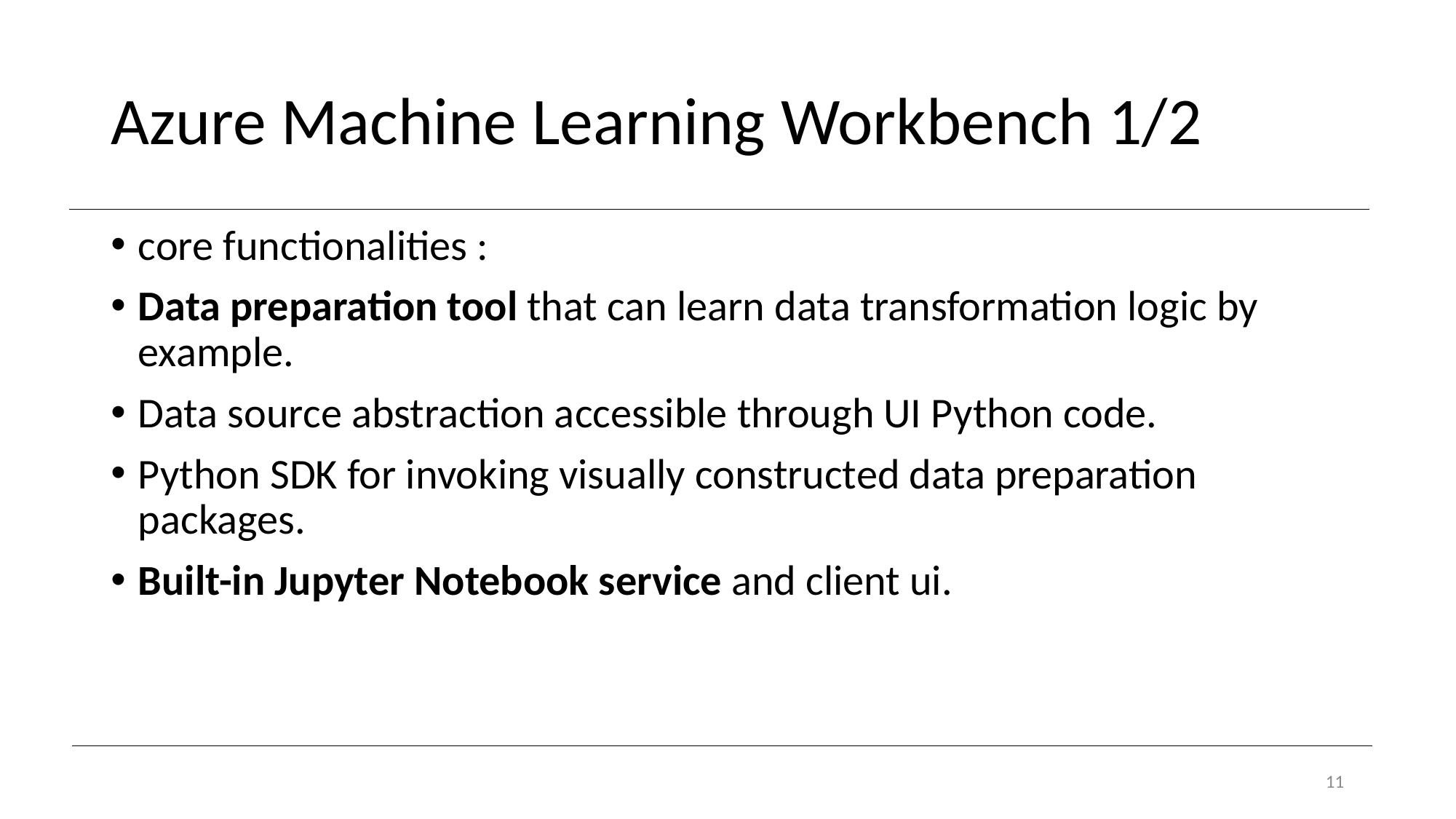

# Azure Machine Learning Workbench 1/2
core functionalities :
Data preparation tool that can learn data transformation logic by example.
Data source abstraction accessible through UI Python code.
Python SDK for invoking visually constructed data preparation packages.
Built-in Jupyter Notebook service and client ui.

11